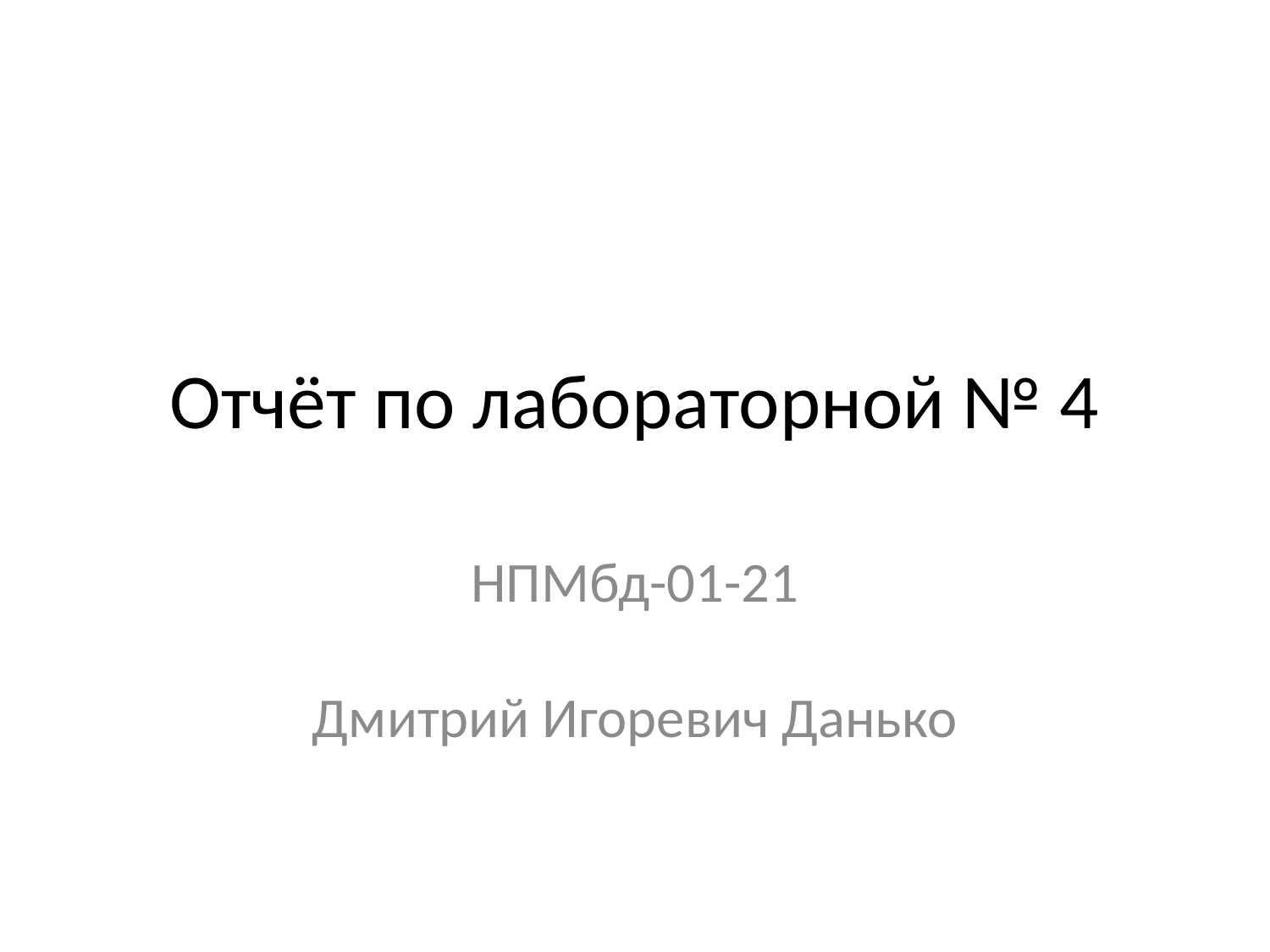

# Отчёт по лабораторной № 4
НПМбд-01-21
Дмитрий Игоревич Данько